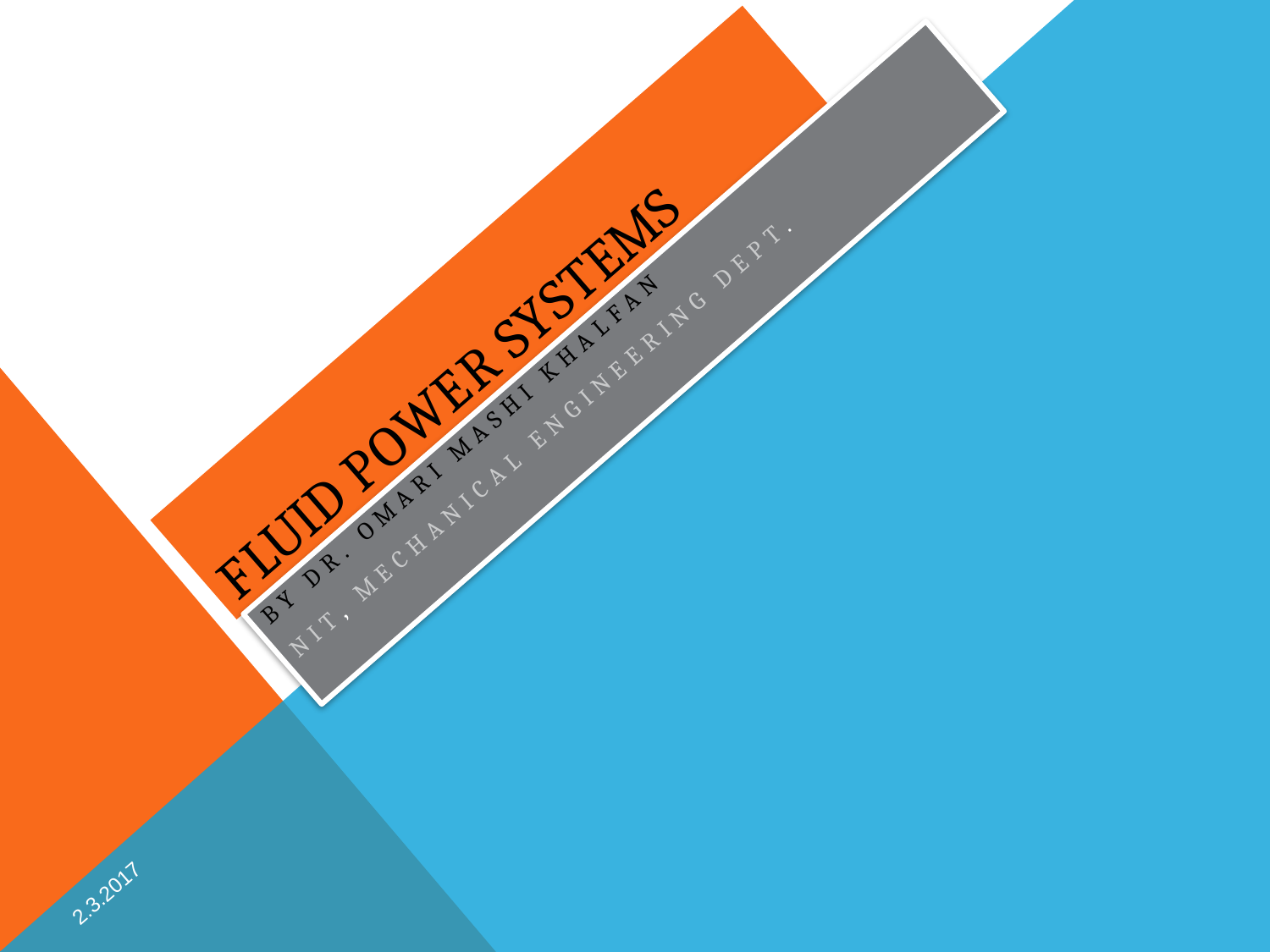

# FluId Power Systems
BY Dr. OMARI MASHI KHALFAN
nit, MECHANICAL ENGINEERING DEPT.
2.3.2017